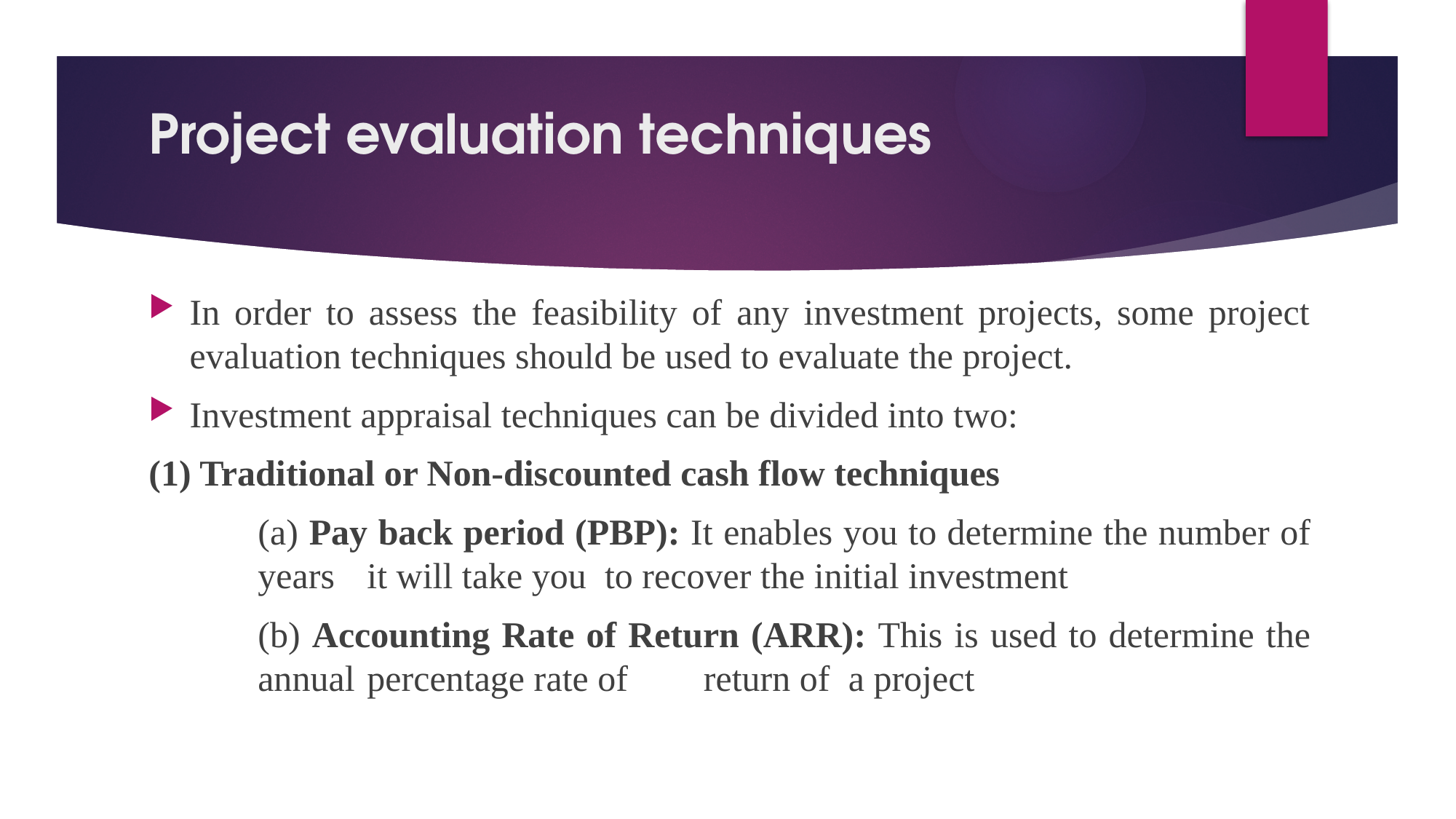

# Project evaluation techniques
In order to assess the feasibility of any investment projects, some project evaluation techniques should be used to evaluate the project.
Investment appraisal techniques can be divided into two:
(1) Traditional or Non-discounted cash flow techniques
	(a) Pay back period (PBP): It enables you to determine the number of 	years  	it will take you  to recover the initial investment
	(b) Accounting Rate of Return (ARR): This is used to determine the 	annual 	percentage rate of 	 return of  a project